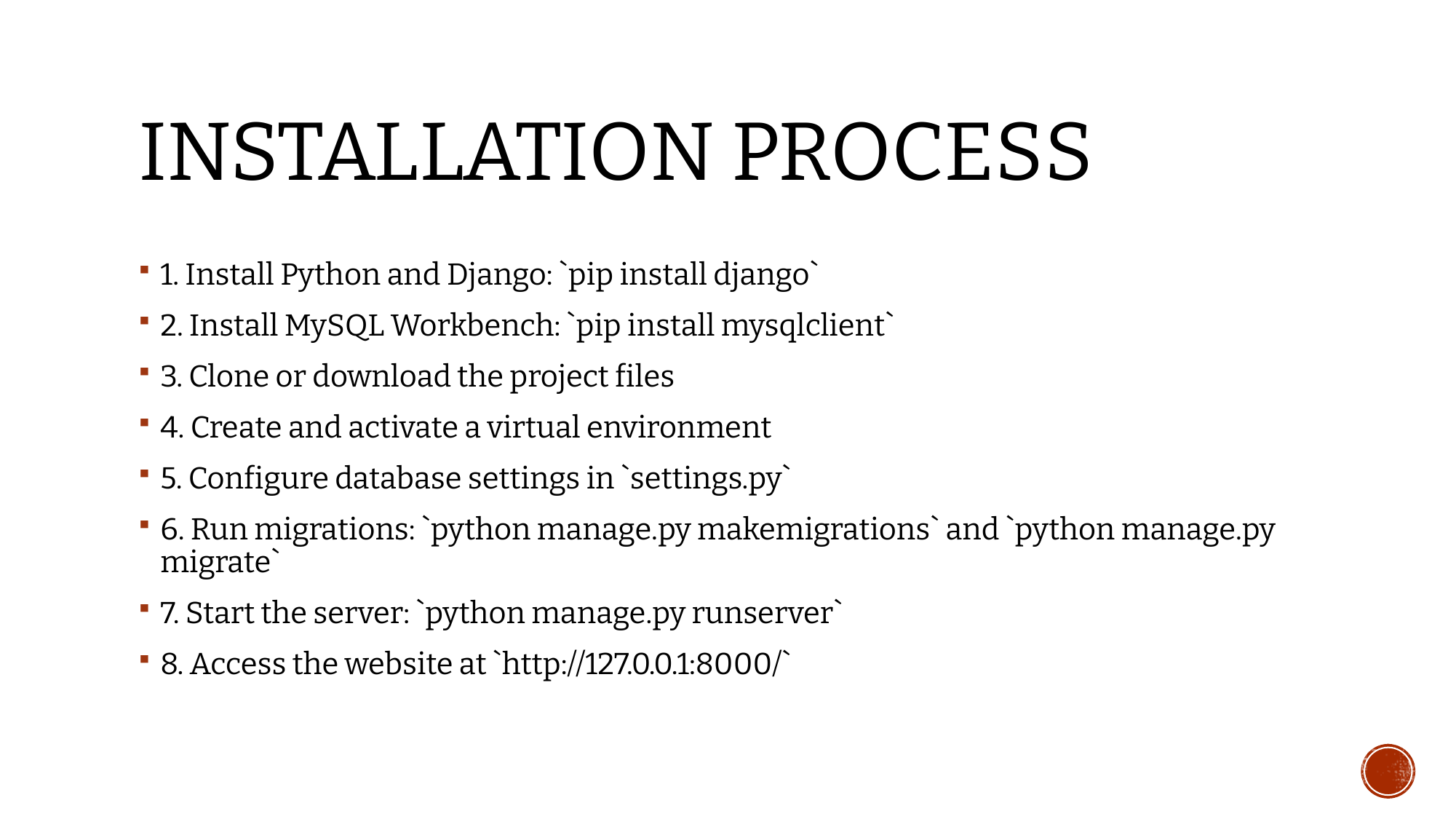

# Installation Process
1. Install Python and Django: `pip install django`
2. Install MySQL Workbench: `pip install mysqlclient`
3. Clone or download the project files
4. Create and activate a virtual environment
5. Configure database settings in `settings.py`
6. Run migrations: `python manage.py makemigrations` and `python manage.py migrate`
7. Start the server: `python manage.py runserver`
8. Access the website at `http://127.0.0.1:8000/`